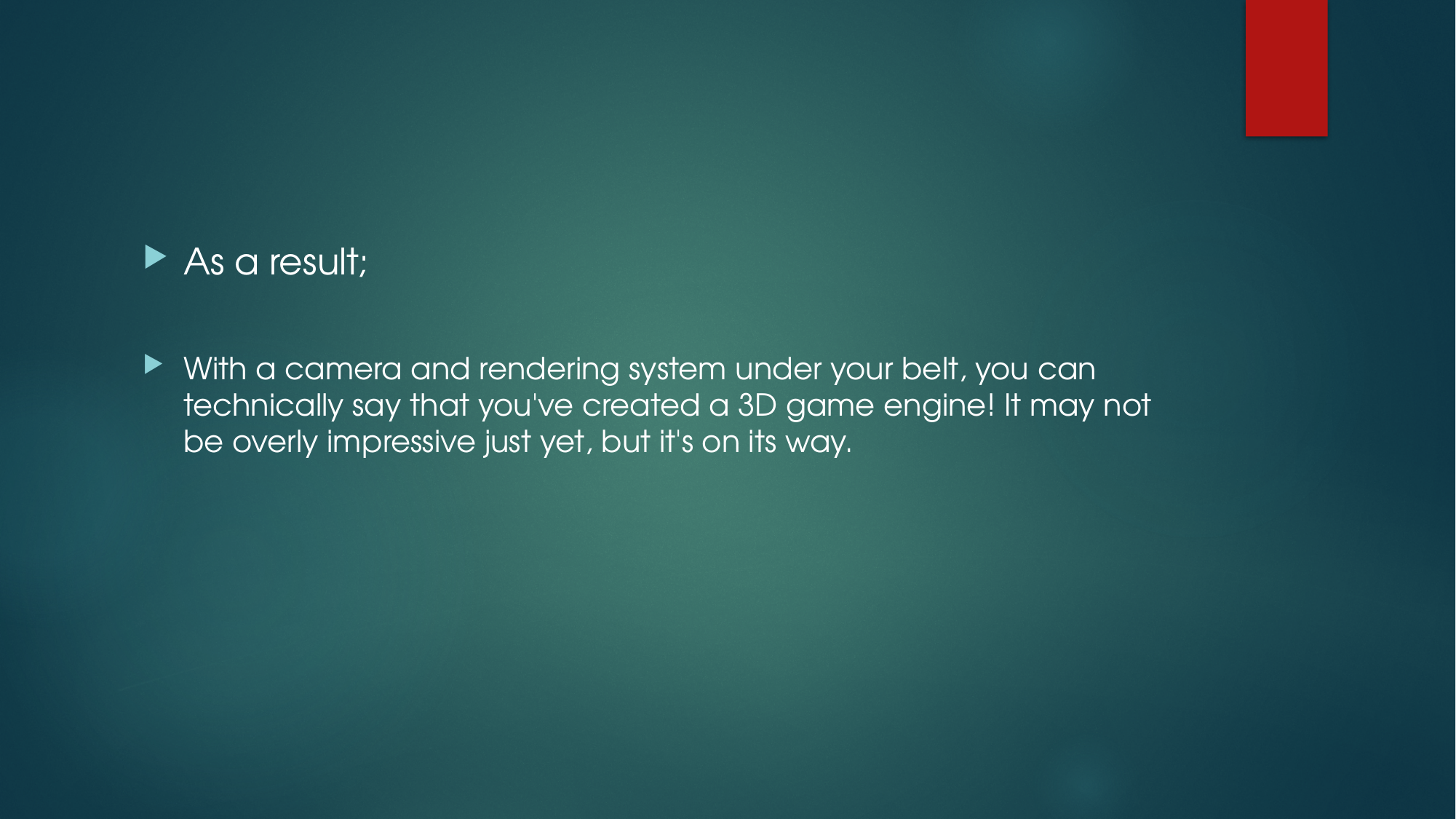

As a result;

With a camera and rendering system under your belt, you can technically say that you've created a 3D game engine! It may not be overly impressive just yet, but it's on its way.